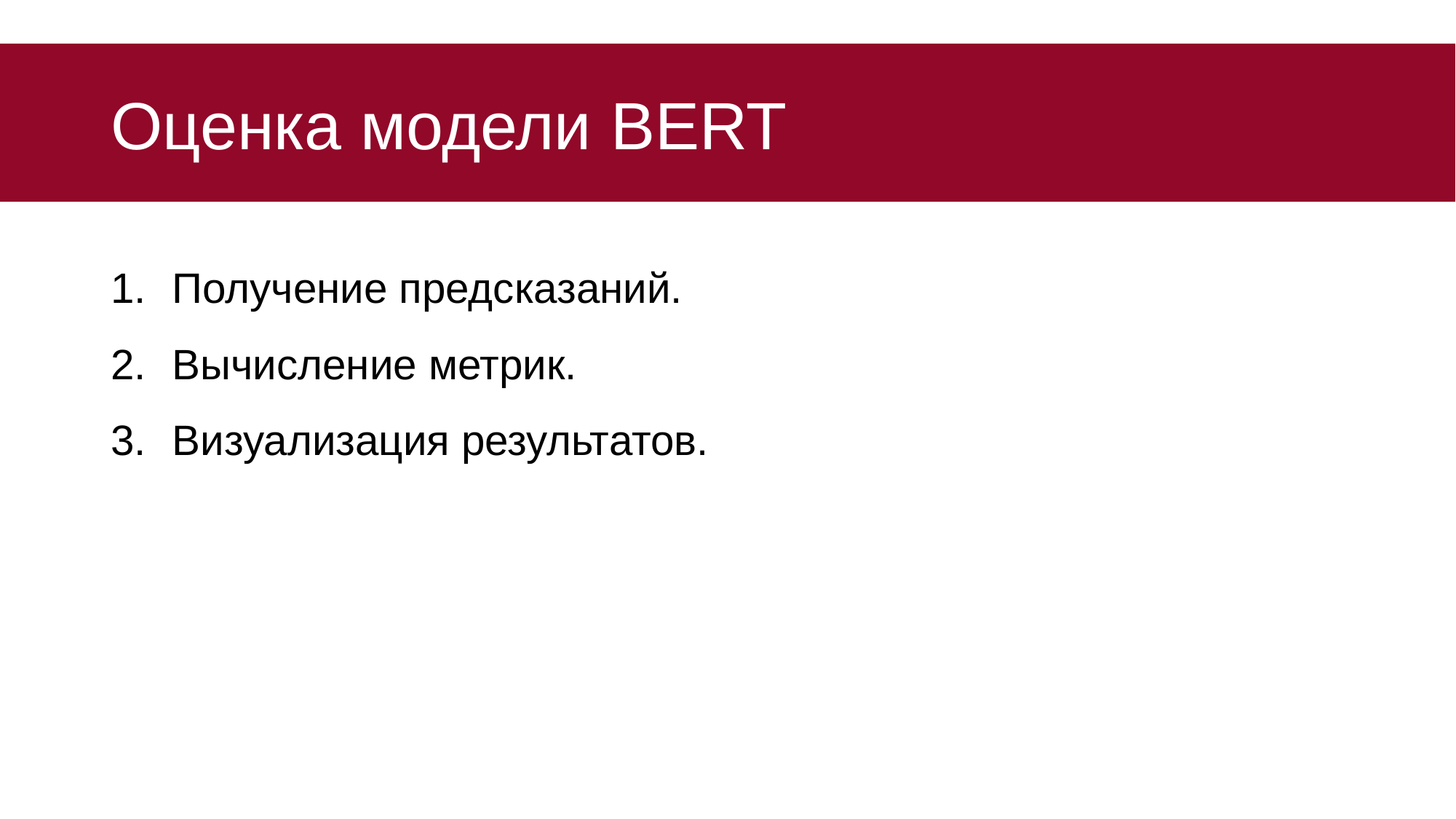

# Оценка модели BERT
Получение предсказаний.
Вычисление метрик.
Визуализация результатов.